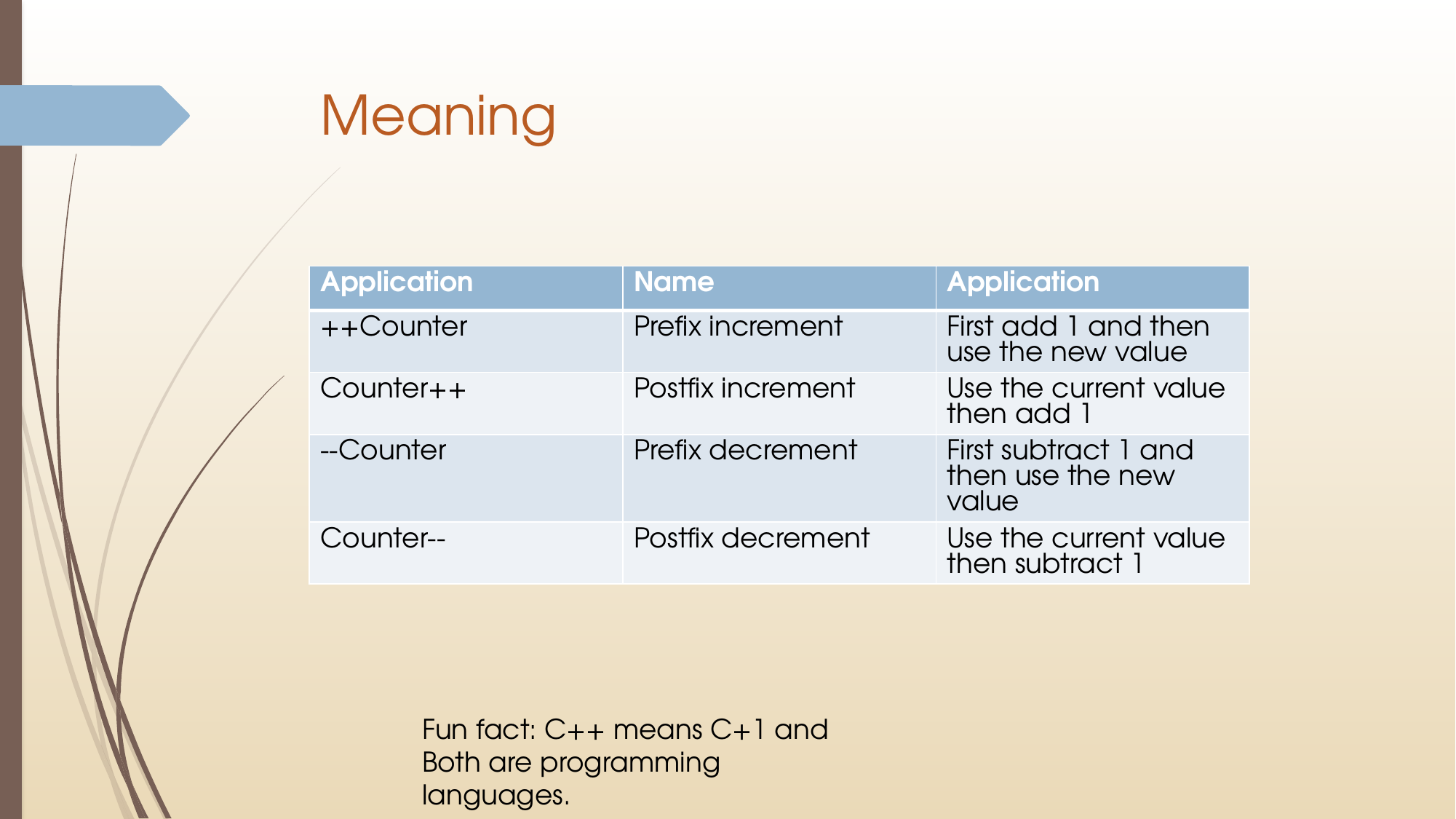

# Meaning
| Application | Name | Application |
| --- | --- | --- |
| ++Counter | Prefix increment | First add 1 and then use the new value |
| Counter++ | Postfix increment | Use the current value then add 1 |
| --Counter | Prefix decrement | First subtract 1 and then use the new value |
| Counter-- | Postfix decrement | Use the current value then subtract 1 |
Fun fact: C++ means C+1 and Both are programming languages.